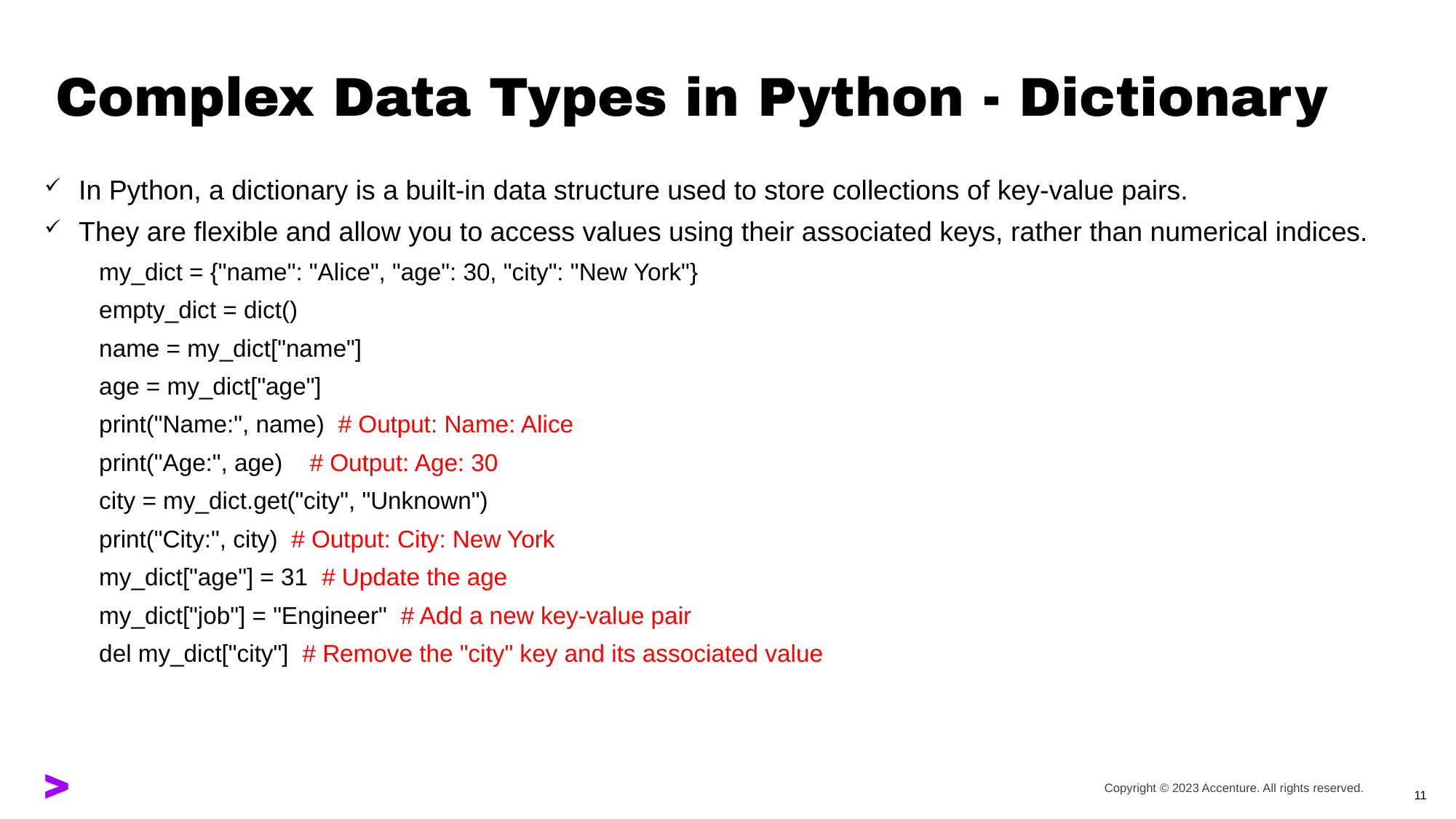

# Complex Data Types in Python - Dictionary
In Python, a dictionary is a built-in data structure used to store collections of key-value pairs.
They are flexible and allow you to access values using their associated keys, rather than numerical indices.
my_dict = {"name": "Alice", "age": 30, "city": "New York"}
empty_dict = dict()
name = my_dict["name"]
age = my_dict["age"]
print("Name:", name)  # Output: Name: Alice
print("Age:", age)    # Output: Age: 30
city = my_dict.get("city", "Unknown")
print("City:", city)  # Output: City: New York
my_dict["age"] = 31  # Update the age
my_dict["job"] = "Engineer"  # Add a new key-value pair
del my_dict["city"]  # Remove the "city" key and its associated value
11